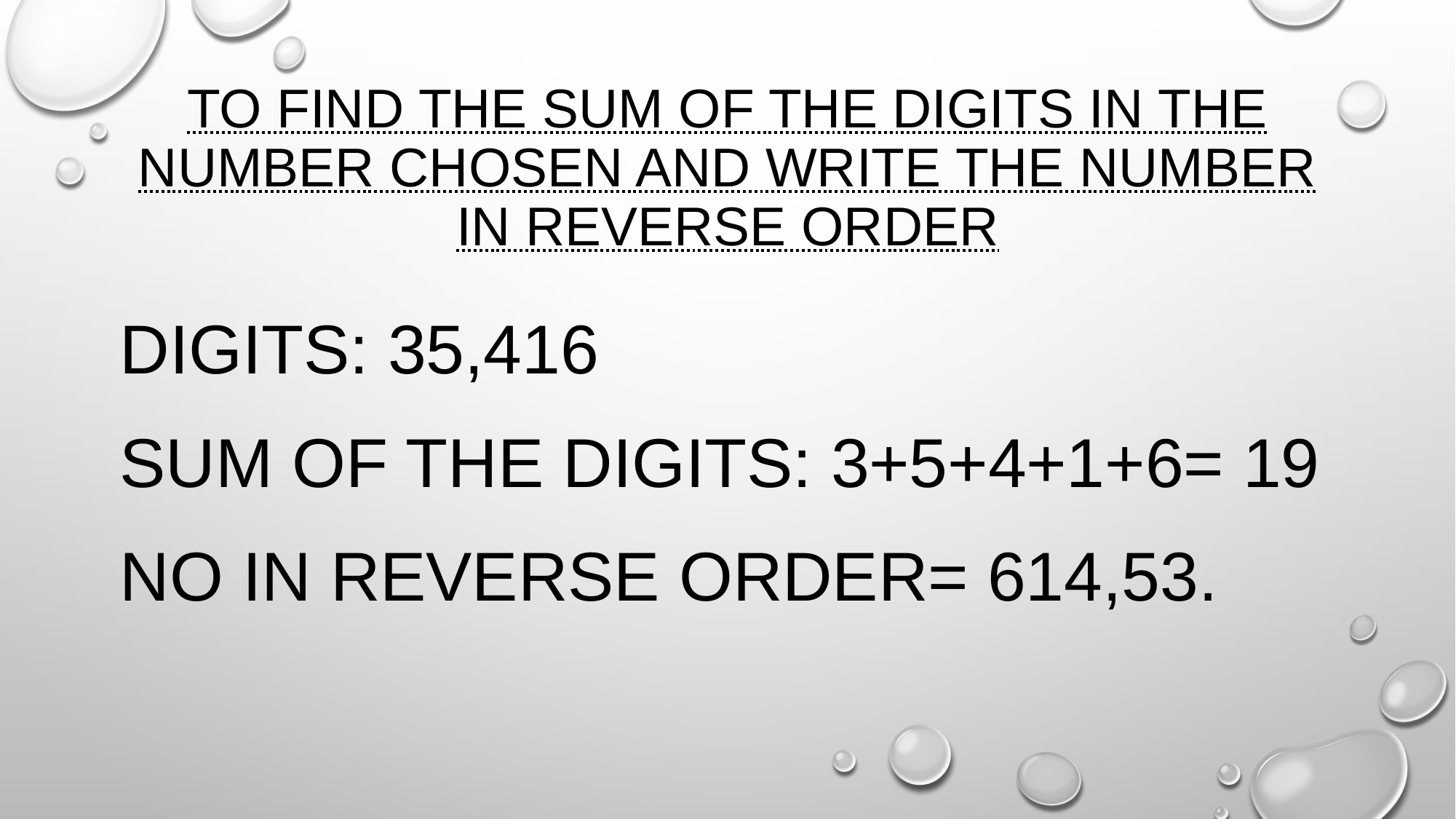

# To find the sum of the digits in the number chosen and write the number in reverse ordeR
Digits: 35,416
Sum of the digits: 3+5+4+1+6= 19
No in reverse order= 614,53.